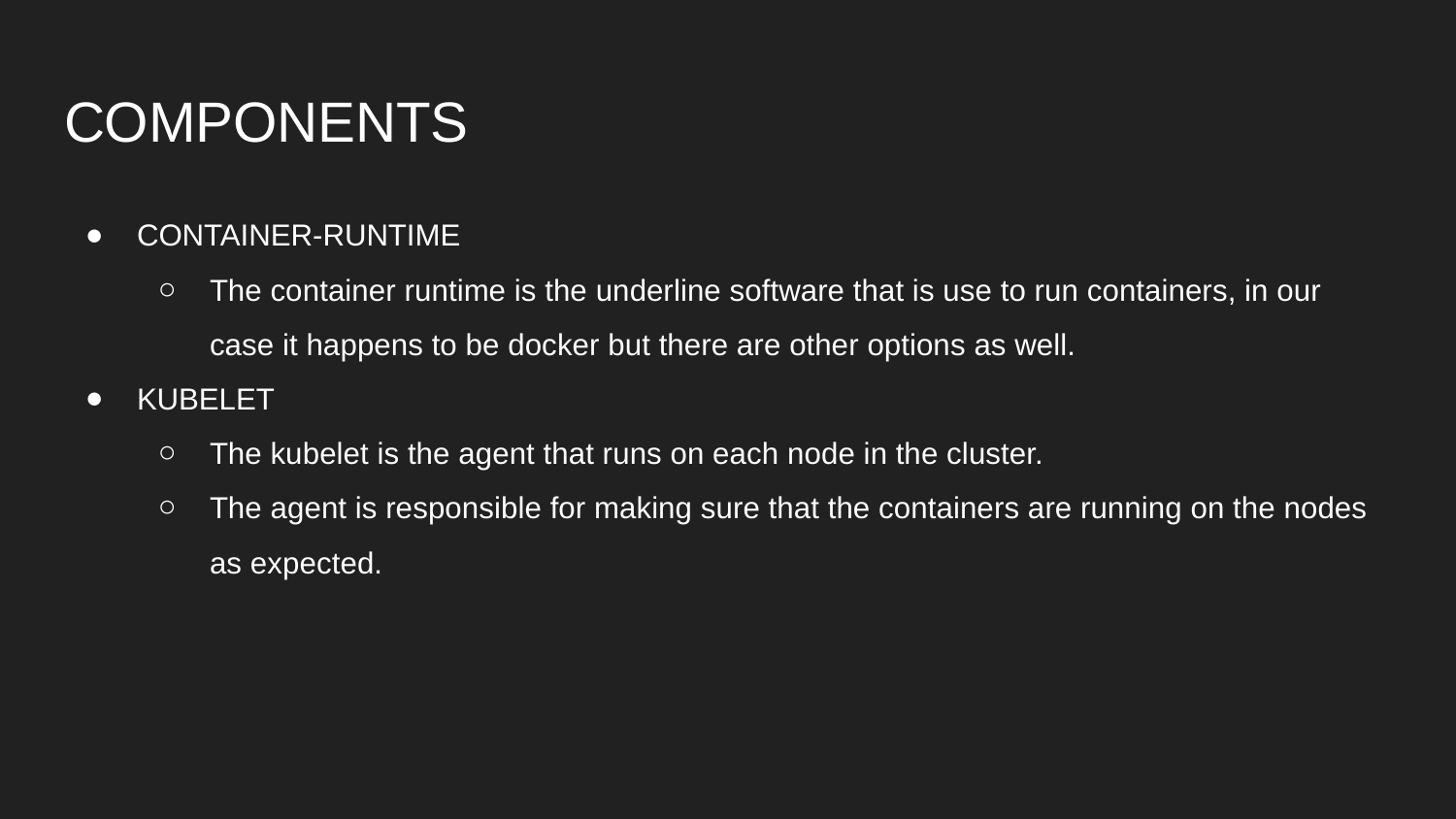

# COMPONENTS
CONTAINER-RUNTIME
The container runtime is the underline software that is use to run containers, in our case it happens to be docker but there are other options as well.
KUBELET
The kubelet is the agent that runs on each node in the cluster.
The agent is responsible for making sure that the containers are running on the nodes as expected.